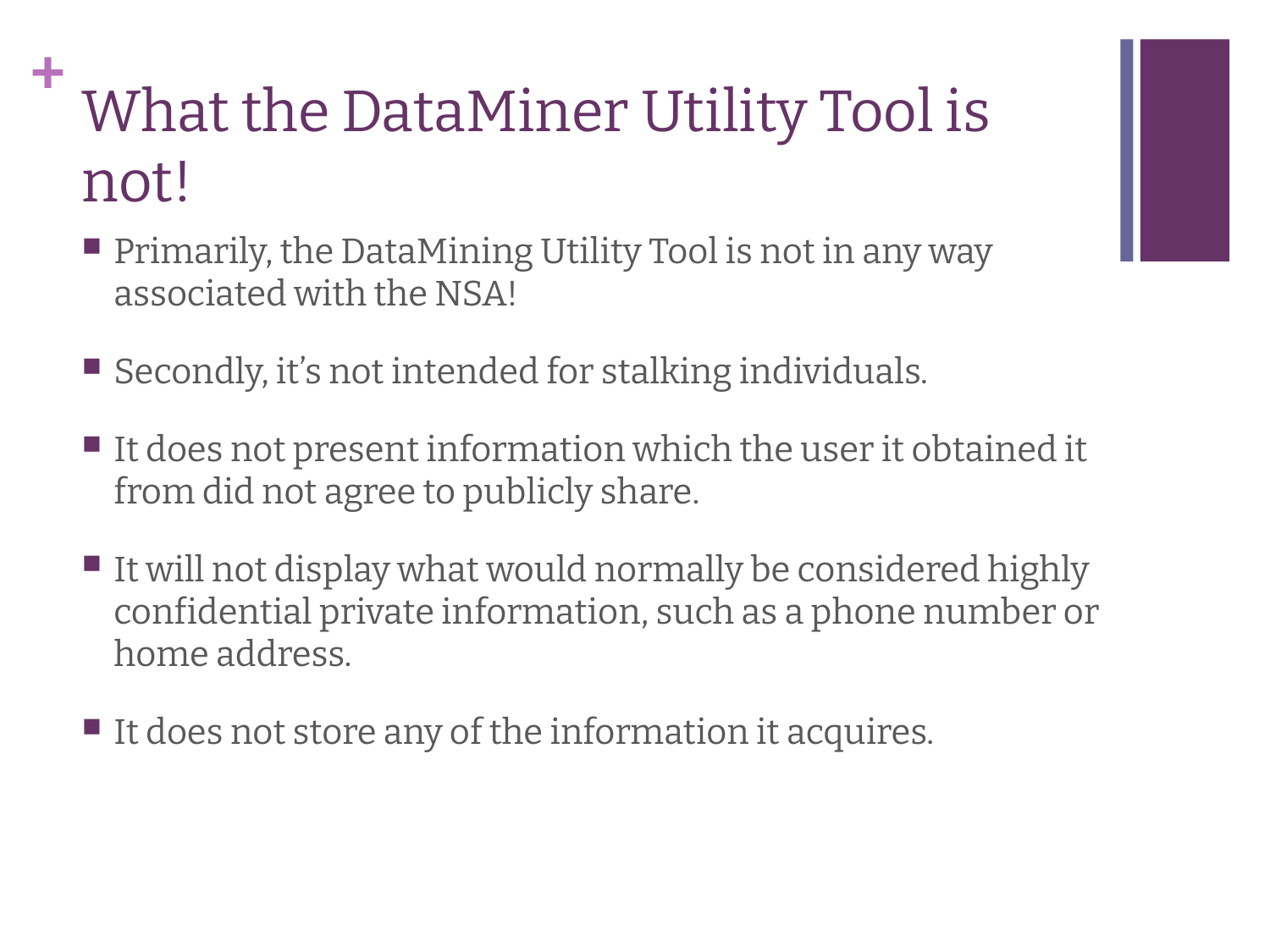

# What the DataMiner Utility Tool is not!
Primarily, the DataMining Utility Tool is not in any way associated with the NSA!
Secondly, it’s not intended for stalking individuals.
It does not present information which the user it obtained it from did not agree to publicly share.
It will not display what would normally be considered highly confidential private information, such as a phone number or home address.
It does not store any of the information it acquires.